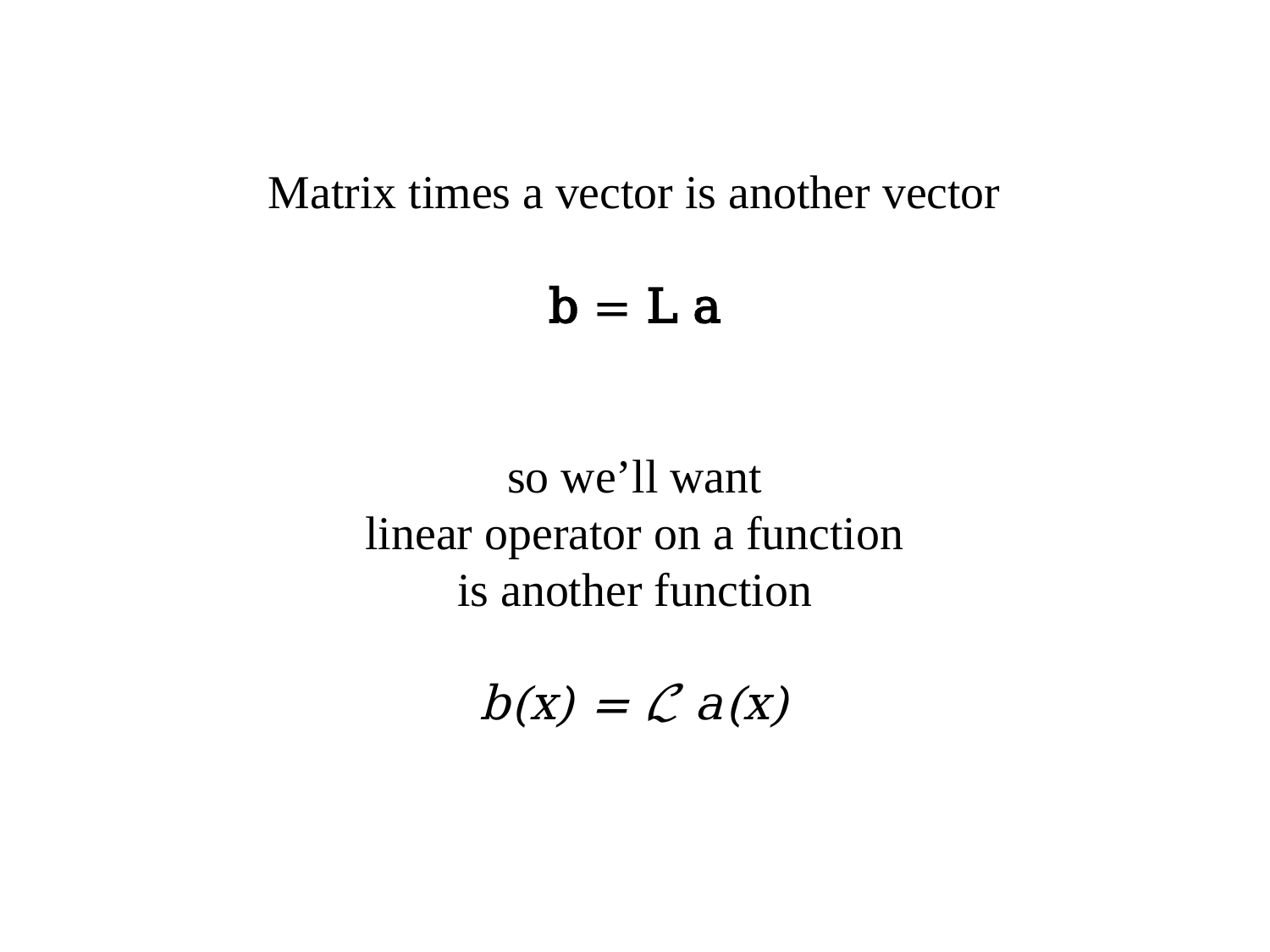

# Matrix times a vector is another vector b = L a so we’ll want linear operator on a function is another function b(x) = ℒ a(x)